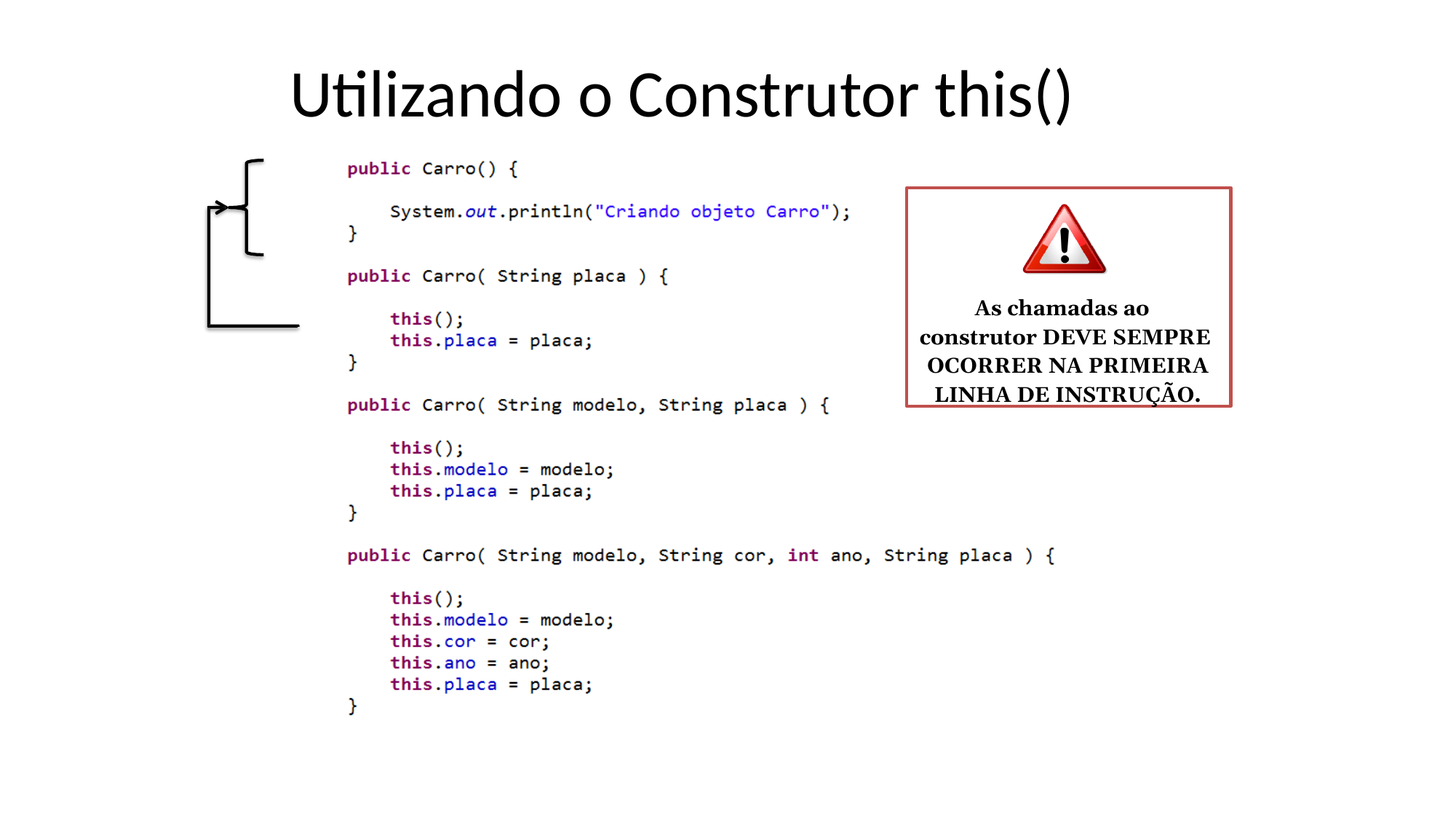

# Utilizando o Construtor this()

As chamadas ao  construtor DEVE SEMPRE  OCORRER NA PRIMEIRA  LINHA DE INSTRUÇÃO.